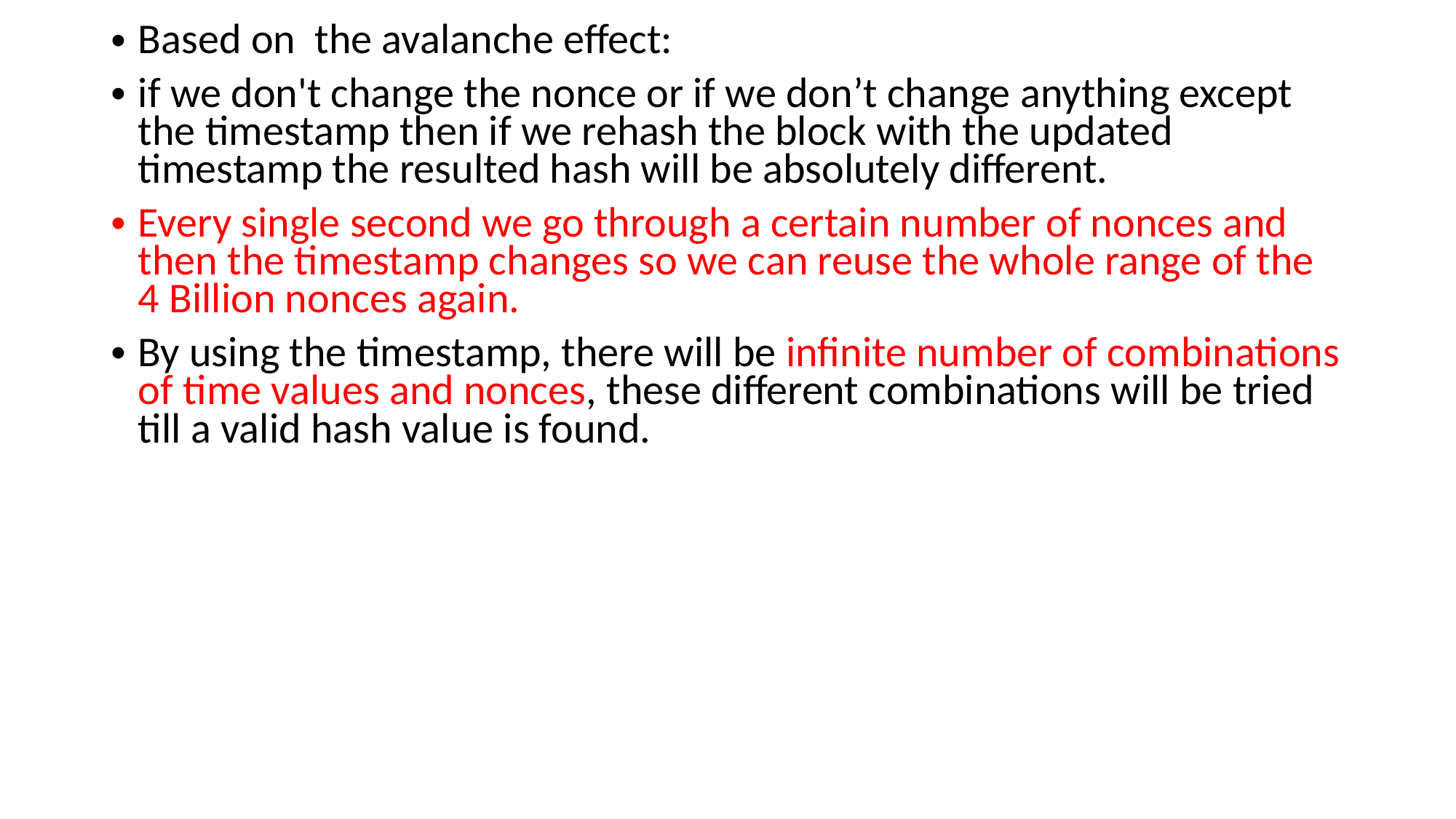

Based on  the avalanche effect:
if we don't change the nonce or if we don’t change anything except the timestamp then if we rehash the block with the updated timestamp the resulted hash will be absolutely different.
Every single second we go through a certain number of nonces and then the timestamp changes so we can reuse the whole range of the 4 Billion nonces again.
By using the timestamp, there will be infinite number of combinations of time values and nonces, these different combinations will be tried till a valid hash value is found.